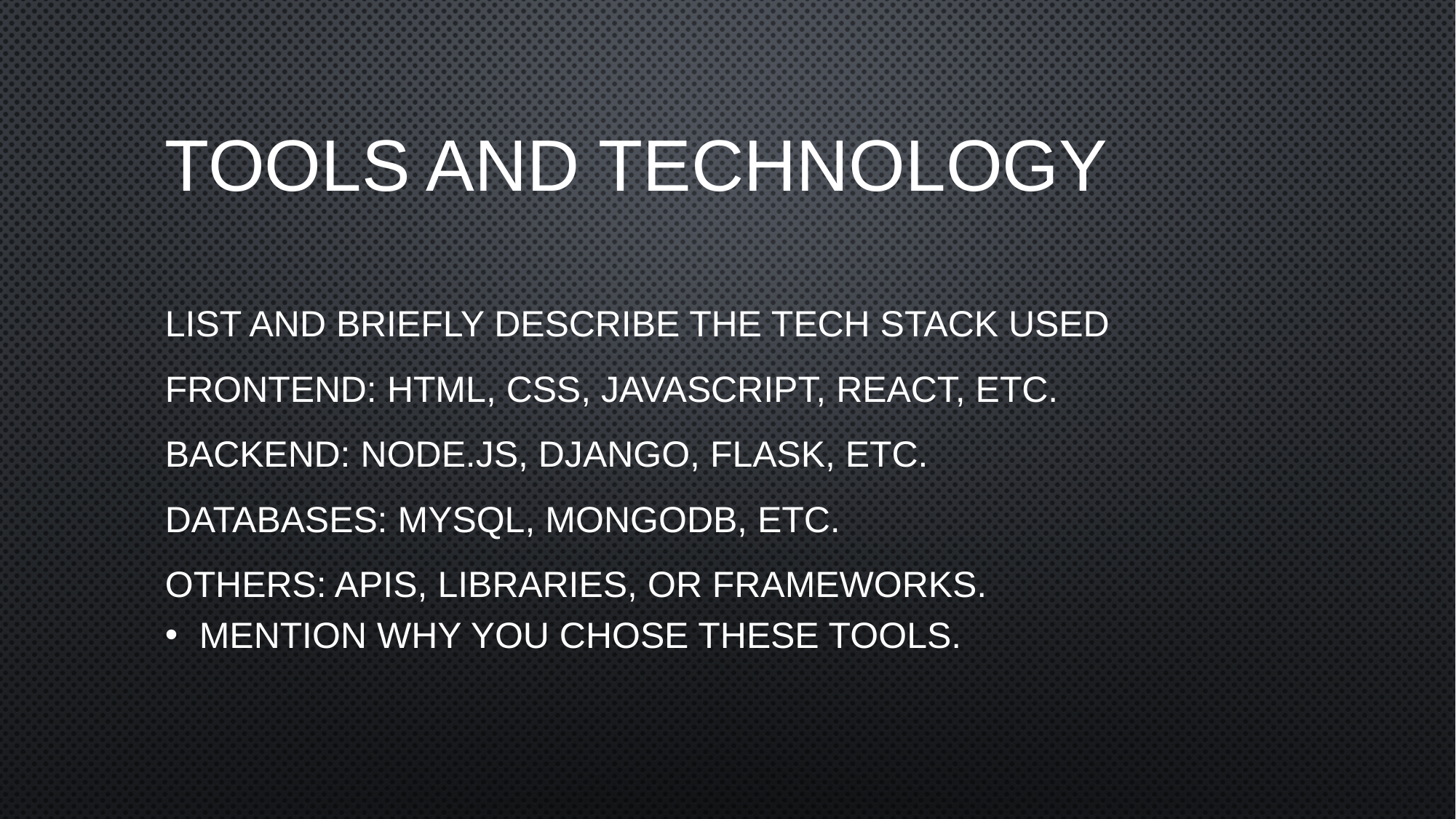

# Tools and technology
List and briefly describe the tech stack used
Frontend: HTML, CSS, JavaScript, React, etc.
Backend: Node.js, Django, Flask, etc.
Databases: MySQL, MongoDB, etc.
Others: APIs, libraries, or frameworks.
Mention why you chose these tools.